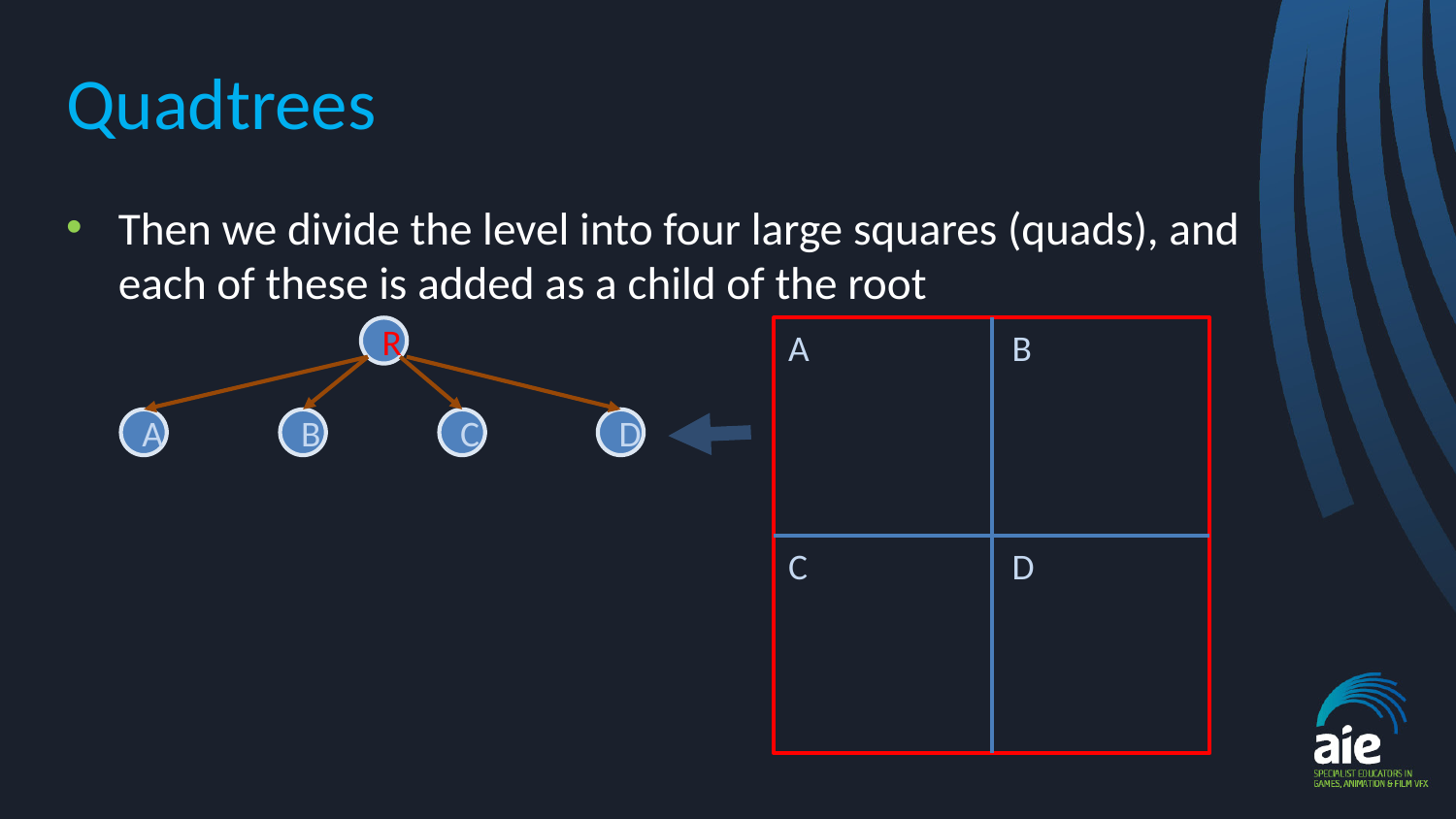

# Quadtrees
Then we divide the level into four large squares (quads), and each of these is added as a child of the root

R

A
B
A
B
C
D
C
D